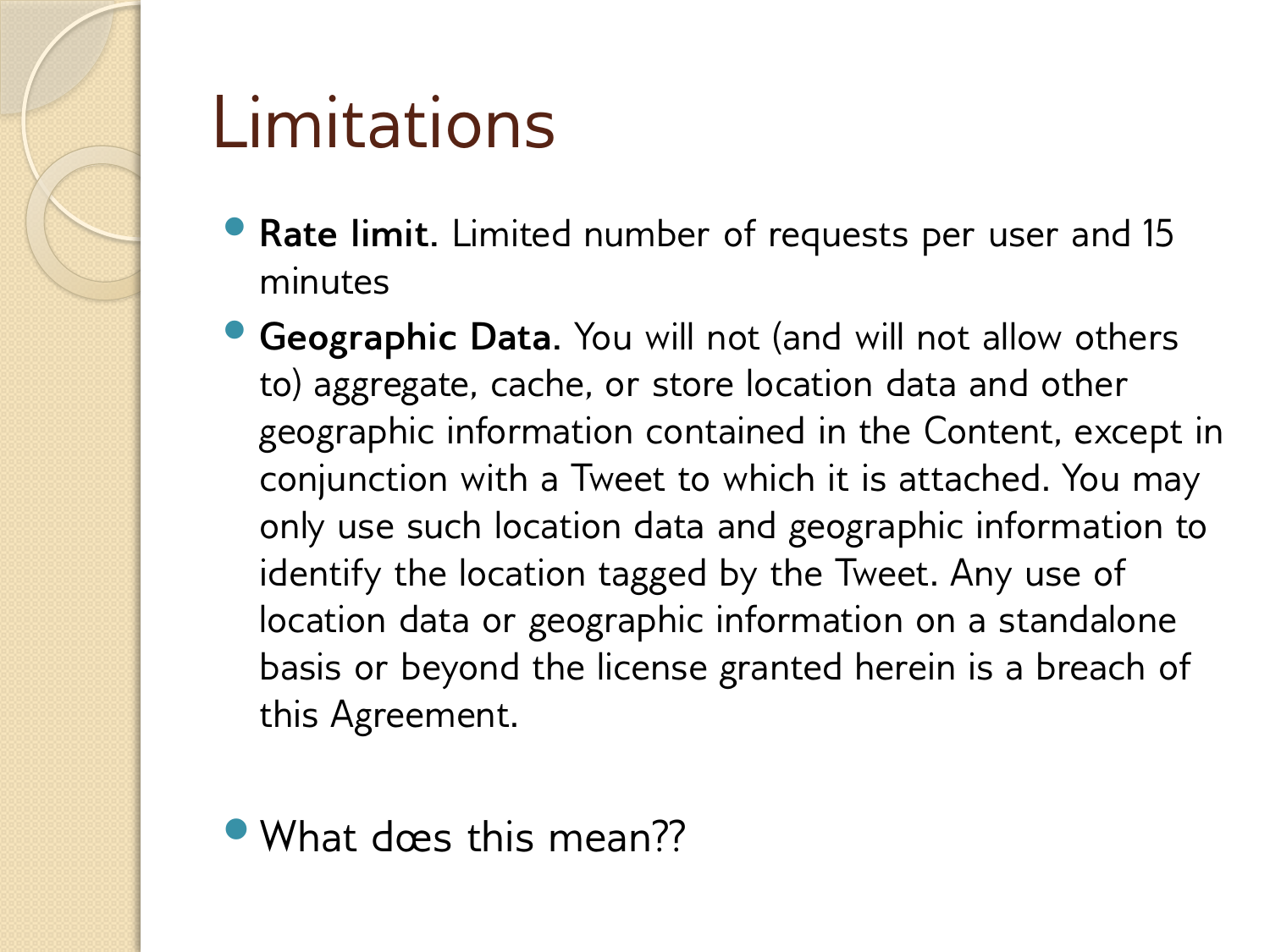

# Limitations
Rate limit. Limited number of requests per user and 15 minutes
Geographic Data. You will not (and will not allow others to) aggregate, cache, or store location data and other geographic information contained in the Content, except in conjunction with a Tweet to which it is attached. You may only use such location data and geographic information to identify the location tagged by the Tweet. Any use of location data or geographic information on a standalone basis or beyond the license granted herein is a breach of this Agreement.

What does this mean??